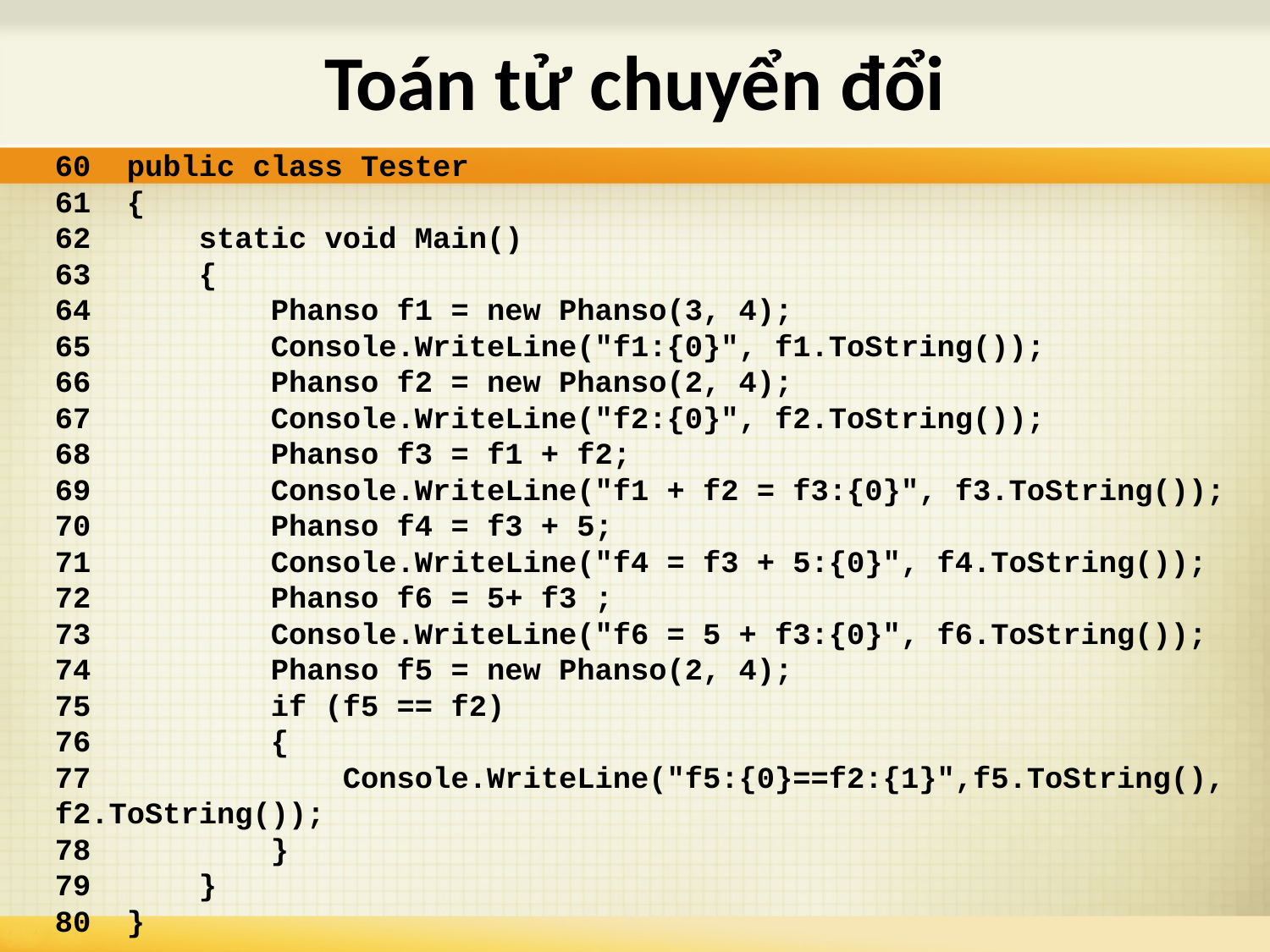

# Toán tử chuyển đổi
60  public class Tester
61  {
62      static void Main()
63      {
64          Phanso f1 = new Phanso(3, 4);
65          Console.WriteLine("f1:{0}", f1.ToString());
66          Phanso f2 = new Phanso(2, 4);
67          Console.WriteLine("f2:{0}", f2.ToString());
68          Phanso f3 = f1 + f2;
69          Console.WriteLine("f1 + f2 = f3:{0}", f3.ToString());
70          Phanso f4 = f3 + 5;
71          Console.WriteLine("f4 = f3 + 5:{0}", f4.ToString());
72          Phanso f6 = 5+ f3 ;
73          Console.WriteLine("f6 = 5 + f3:{0}", f6.ToString());
74          Phanso f5 = new Phanso(2, 4);
75          if (f5 == f2)
76          {
77              Console.WriteLine("f5:{0}==f2:{1}",f5.ToString(), f2.ToString());
78          }
79      }
80  }